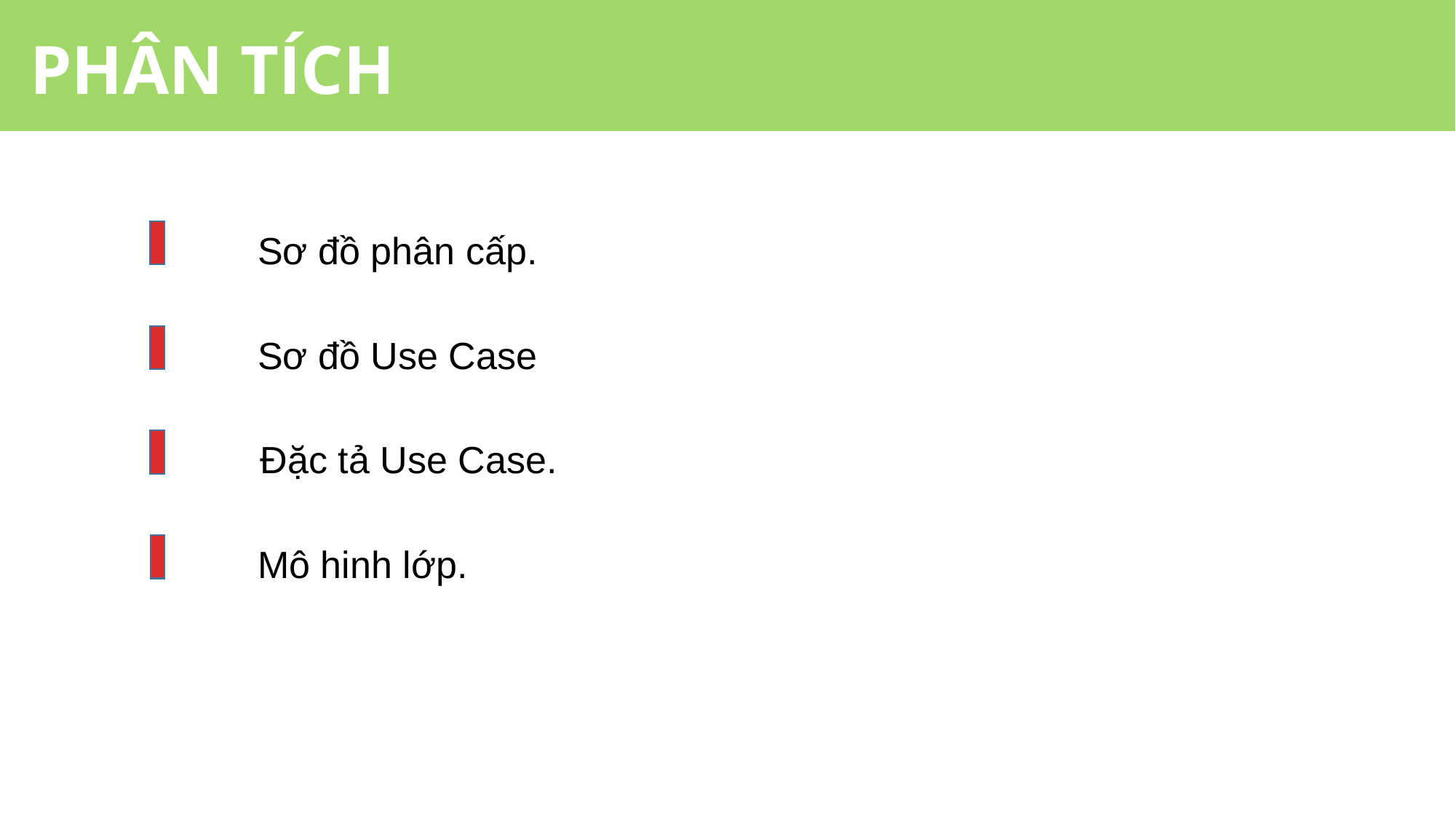

PHÂN TÍCH

Sơ đồ phân cấp.

Sơ đồ Use Case

Đặc tả Use Case.

Mô hinh lớp.